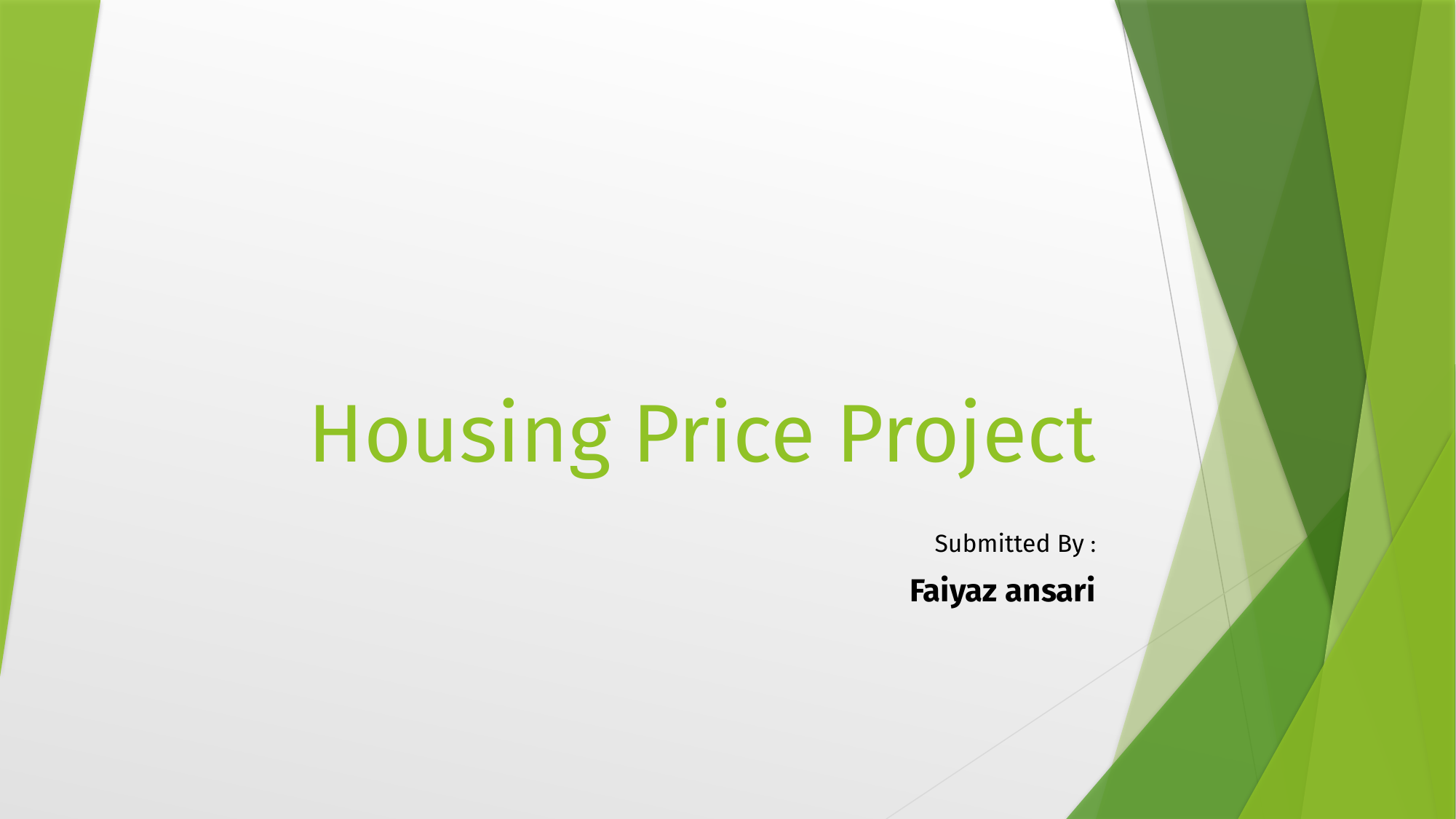

# Housing Price Project

Submitted By :
Faiyaz ansari